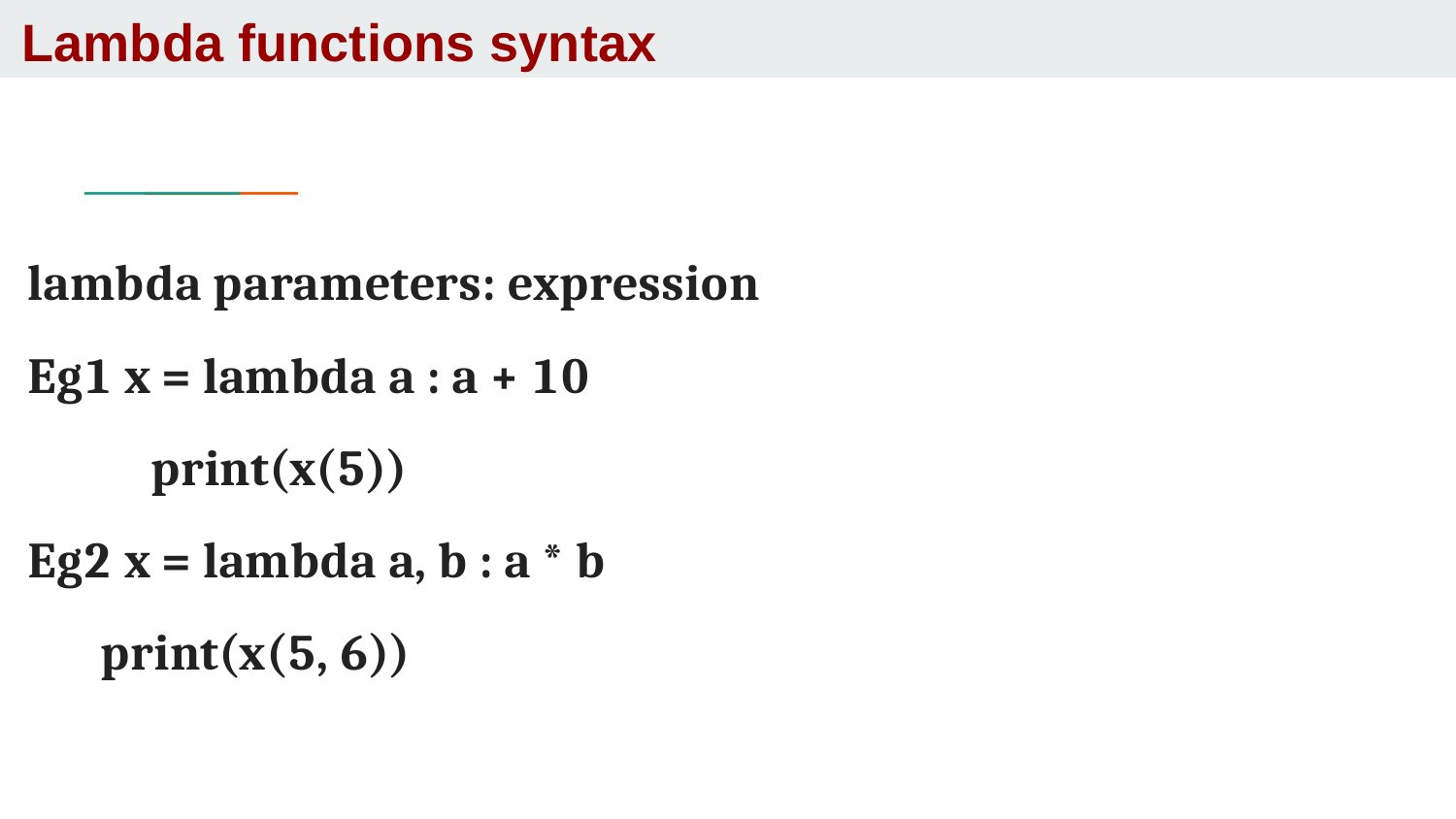

# Lambda functions syntax

lambda parameters: expression
Eg1 x = lambda a : a + 10
           print(x(5))
Eg2 x = lambda a, b : a * b
print(x(5, 6))